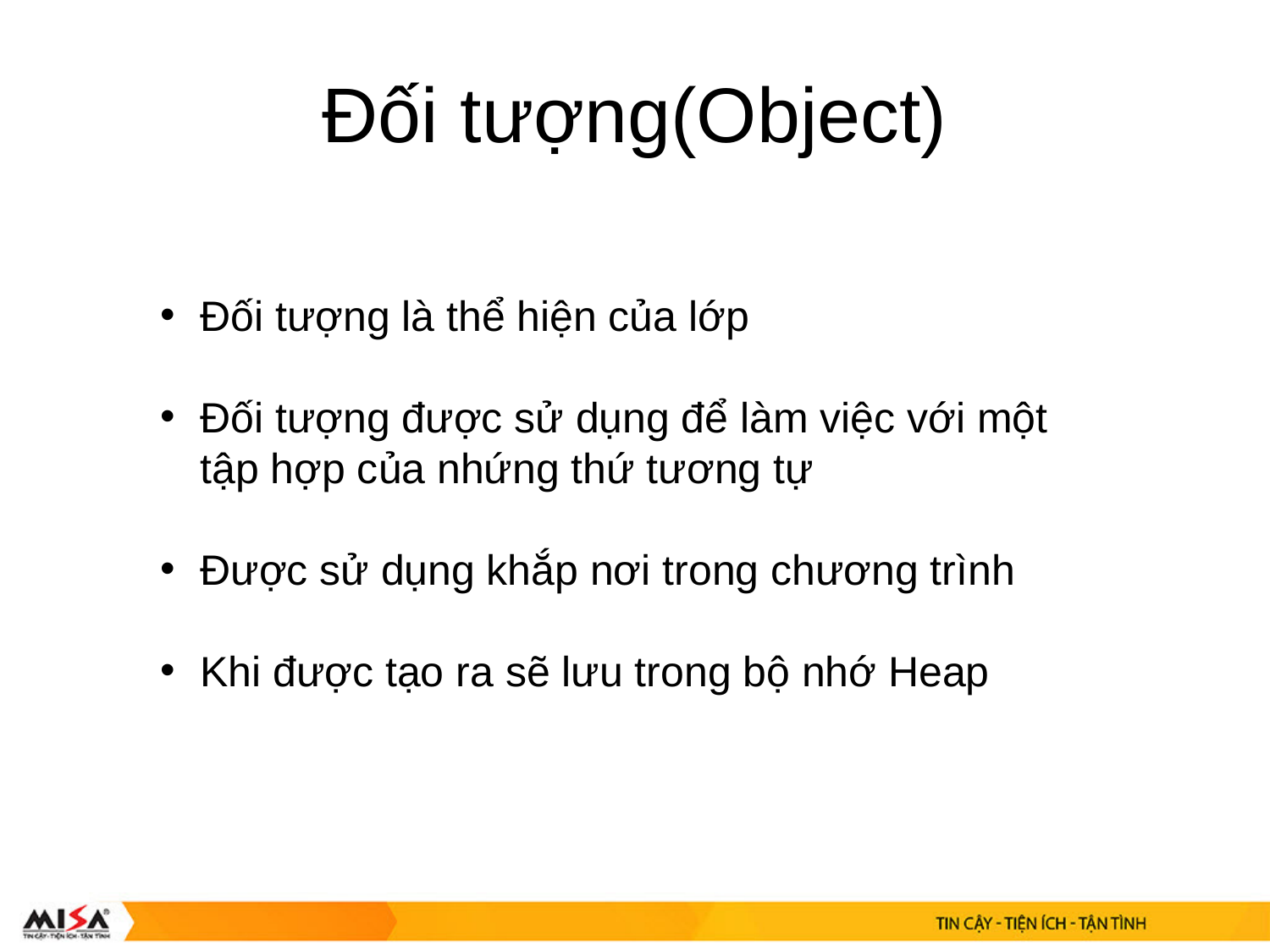

# Đối tượng(Object)
Đối tượng là thể hiện của lớp

Đối tượng được sử dụng để làm việc với một tập hợp của nhứng thứ tương tự

Được sử dụng khắp nơi trong chương trình

Khi được tạo ra sẽ lưu trong bộ nhớ Heap